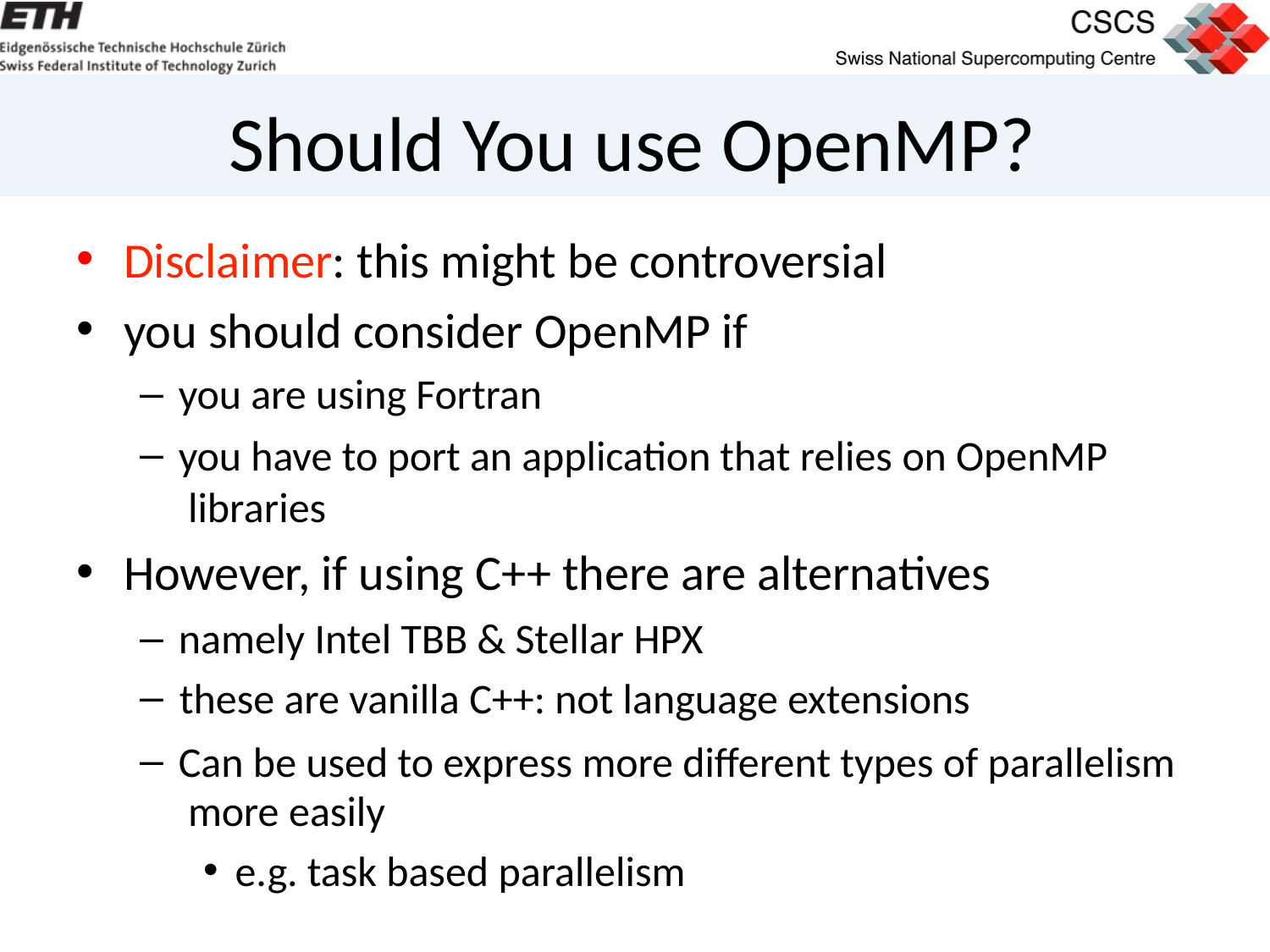

# Should You use OpenMP?
Disclaimer: this might be controversial
you should consider OpenMP if
you are using Fortran
you have to port an application that relies on OpenMP  libraries
However, if using C++ there are alternatives
namely Intel TBB & Stellar HPX
these are vanilla C++: not language extensions
Can be used to express more diﬀerent types of parallelism  more easily
e.g. task based parallelism